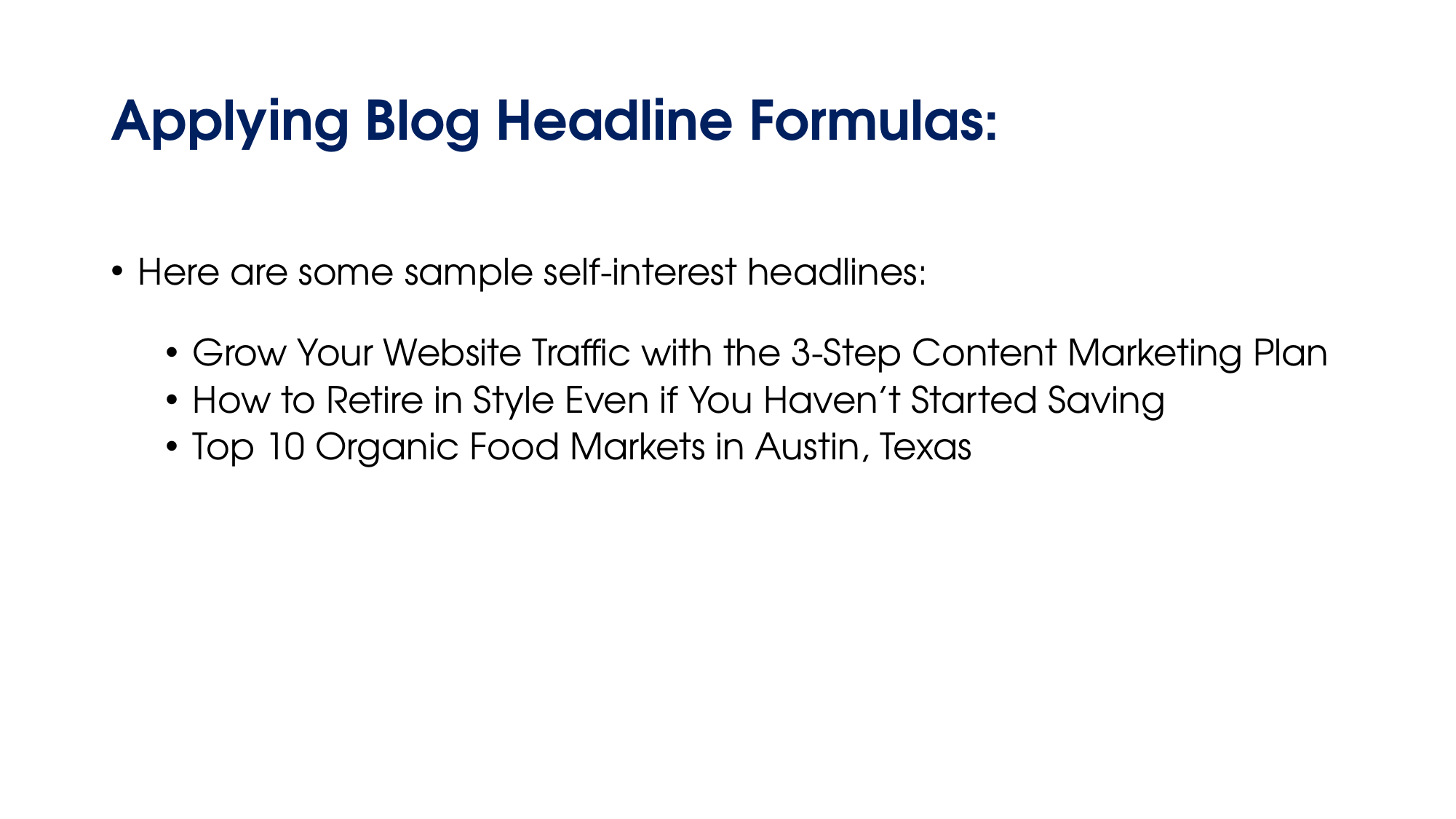

# Applying Blog Headline Formulas:

Here are some sample self-interest headlines:

Grow Your Website Traffic with the 3-Step Content Marketing Plan
How to Retire in Style Even if You Haven’t Started Saving
Top 10 Organic Food Markets in Austin, Texas